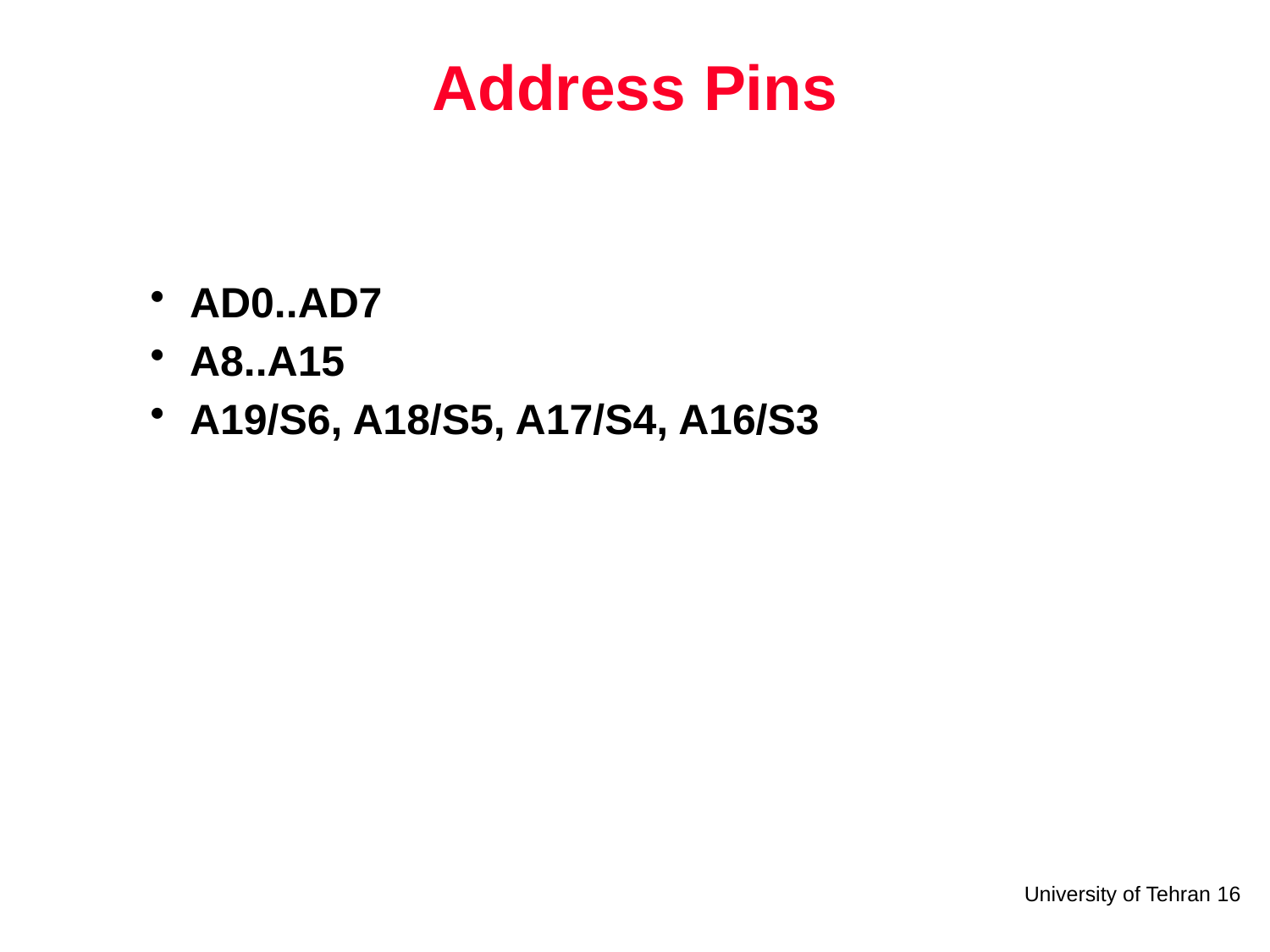

# Address Pins
AD0..AD7
A8..A15
A19/S6, A18/S5, A17/S4, A16/S3